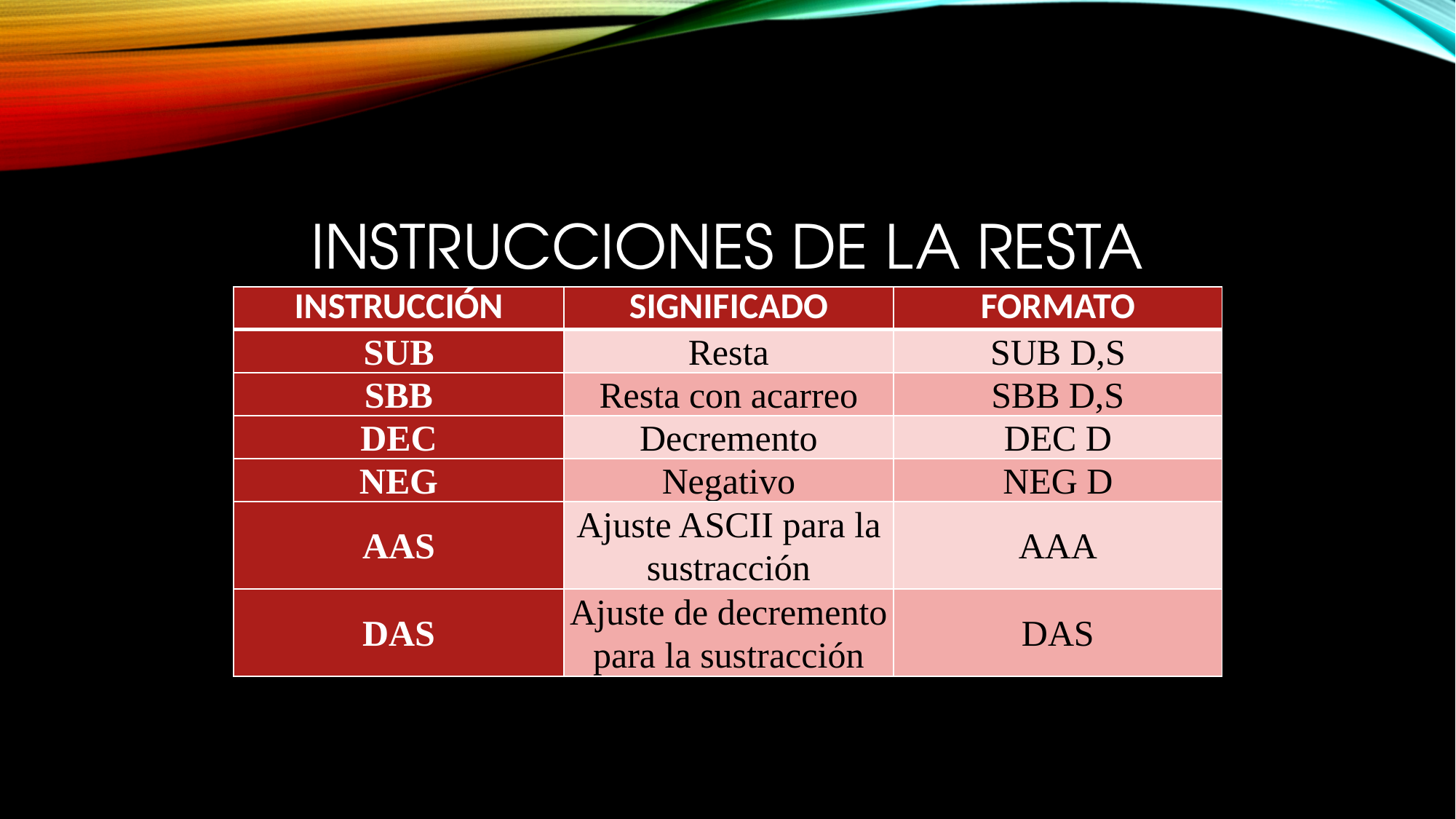

# INSTRUCCIONES DE LA RESTA
| INSTRUCCIÓN | SIGNIFICADO | FORMATO |
| --- | --- | --- |
| SUB | Resta | SUB D,S |
| SBB | Resta con acarreo | SBB D,S |
| DEC | Decremento | DEC D |
| NEG | Negativo | NEG D |
| AAS | Ajuste ASCII para la sustracción | AAA |
| DAS | Ajuste de decremento para la sustracción | DAS |